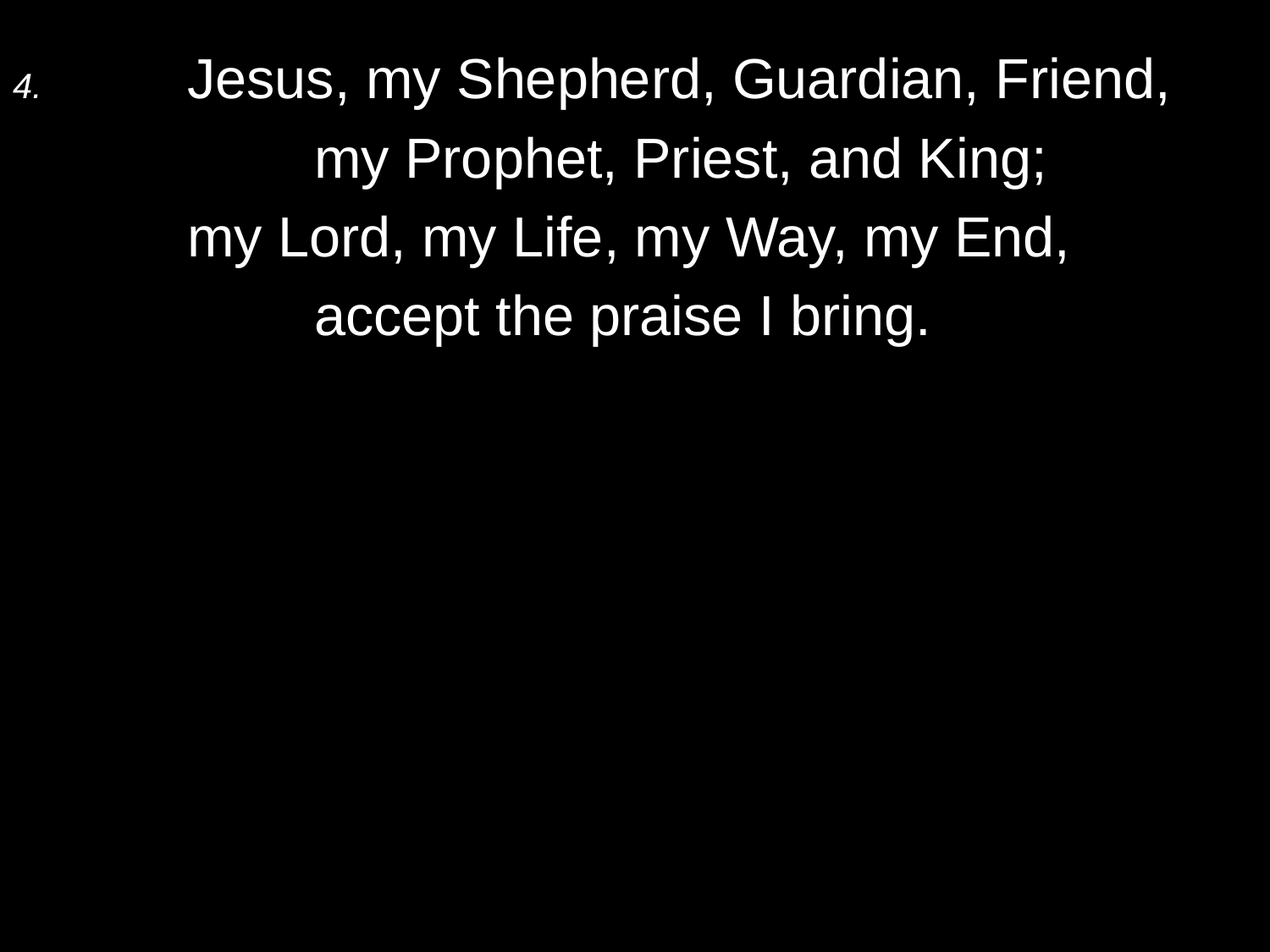

4.	Jesus, my Shepherd, Guardian, Friend,
		my Prophet, Priest, and King;
	my Lord, my Life, my Way, my End,
		accept the praise I bring.